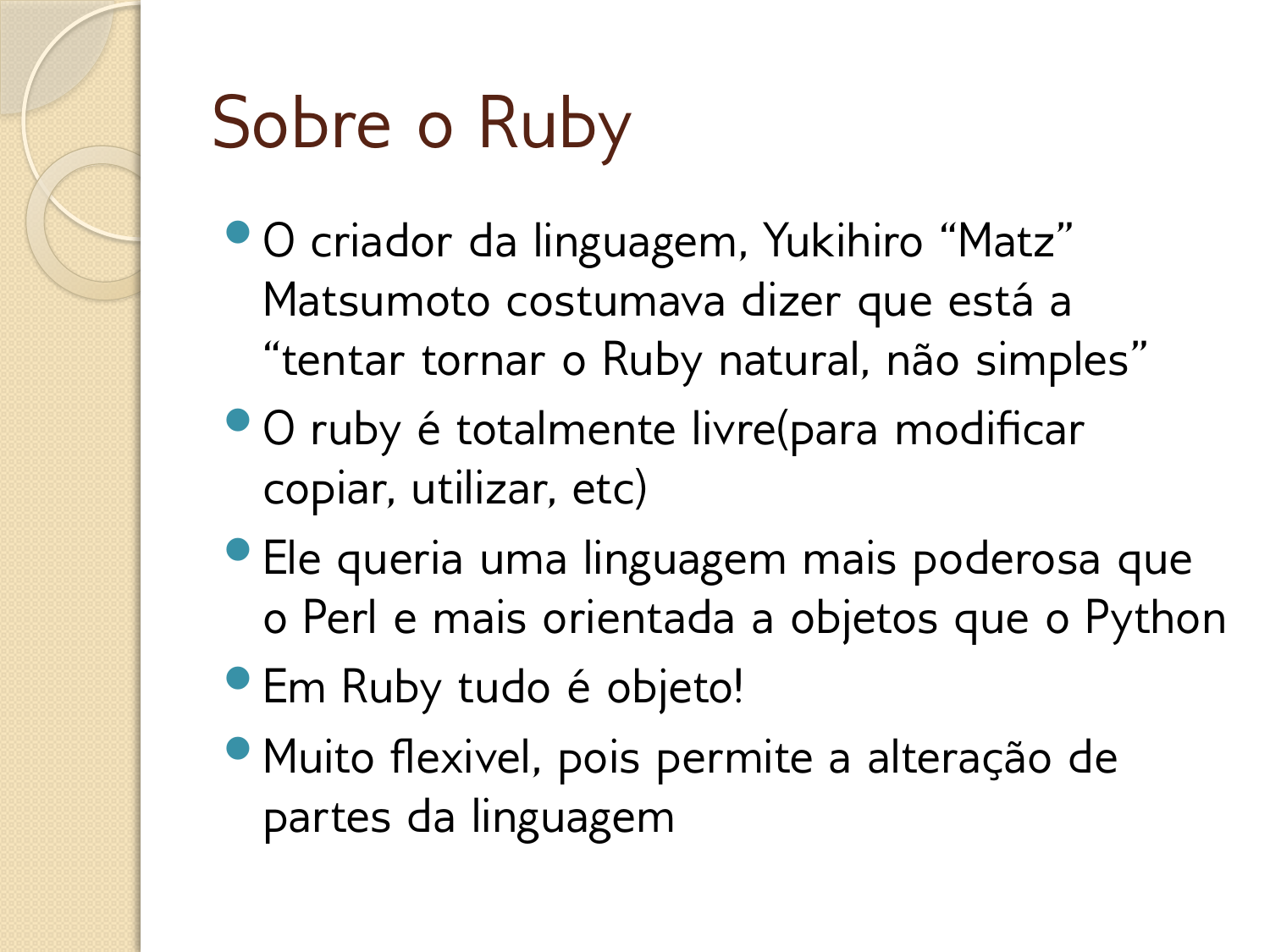

# Sobre o Ruby
O criador da linguagem, Yukihiro “Matz” Matsumoto costumava dizer que está a “tentar tornar o Ruby natural, não simples”
O ruby é totalmente livre(para modificar copiar, utilizar, etc)
Ele queria uma linguagem mais poderosa que o Perl e mais orientada a objetos que o Python
Em Ruby tudo é objeto!
Muito flexivel, pois permite a alteração de partes da linguagem